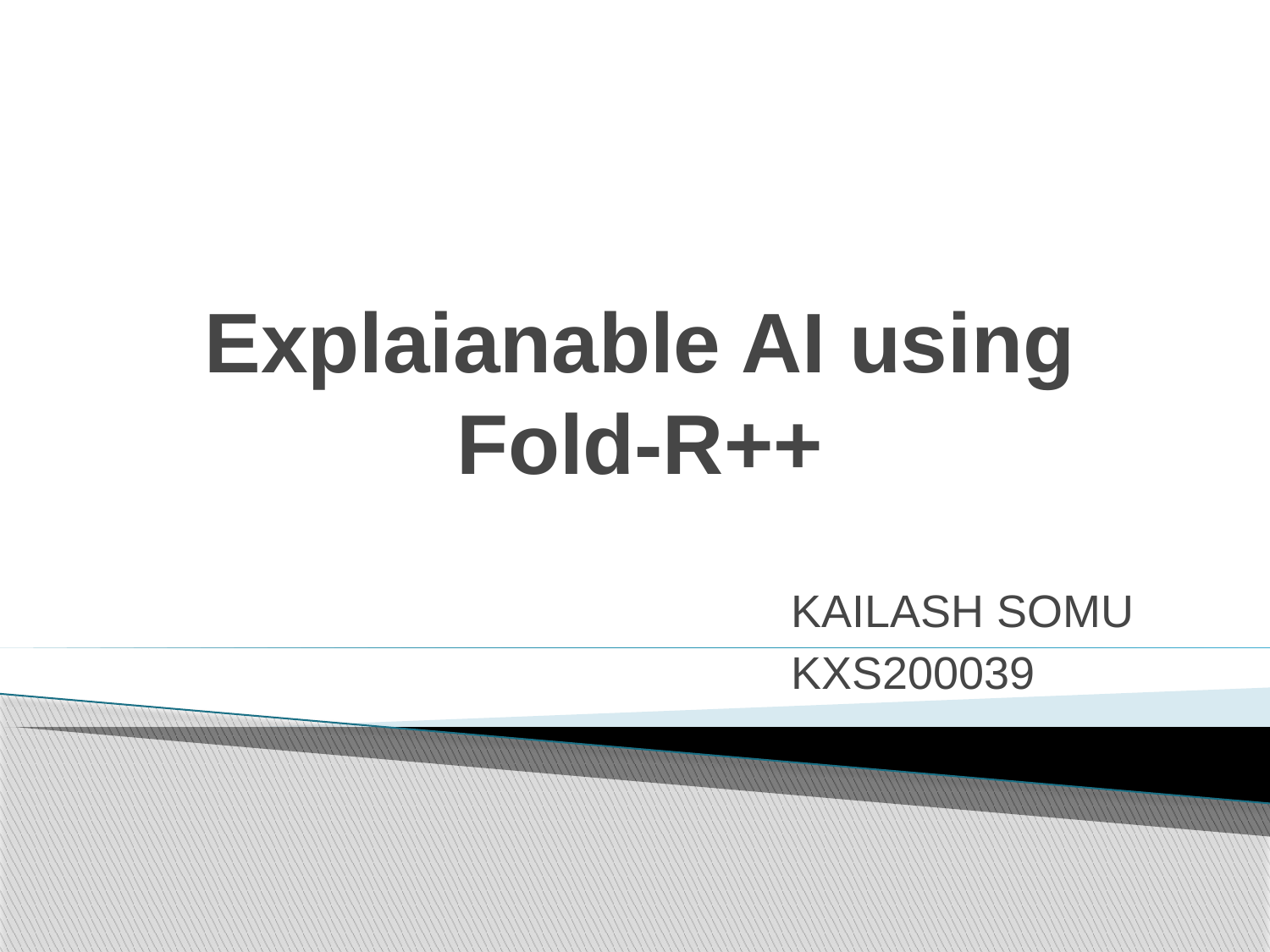

# Explaianable AI using Fold-R++
KAILASH SOMU
KXS200039